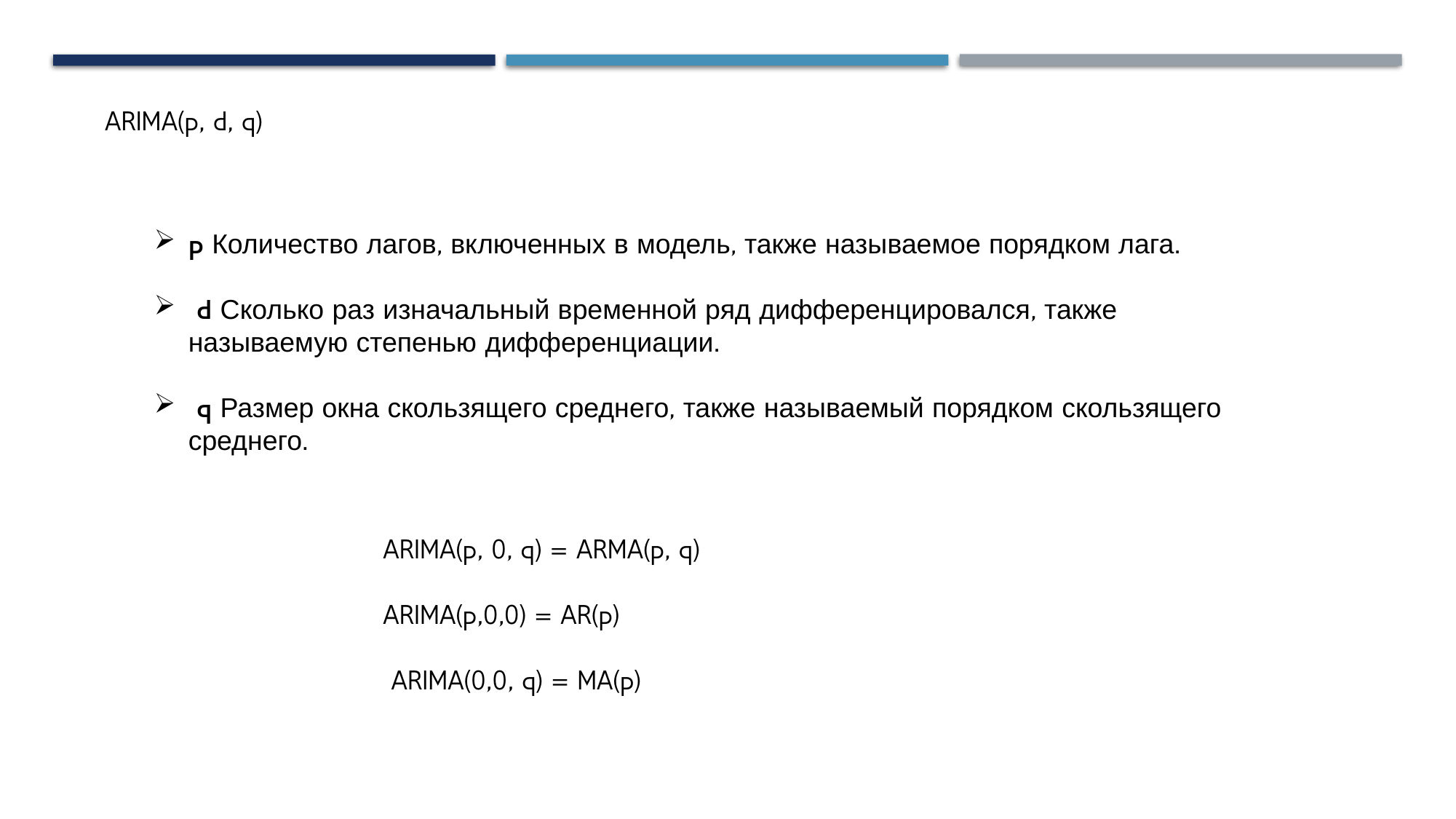

ARIMA(p, d, q)
p Количество лагов, включенных в модель, также называемое порядком лага.

 d Сколько раз изначальный временной ряд дифференцировался, также называемую степенью дифференциации.

 q Размер окна скользящего среднего, также называемый порядком скользящего среднего.
ARIMA(p, 0, q) = ARMA(p, q)

ARIMA(p,0,0) = AR(p)

 ARIMA(0,0, q) = MA(p)